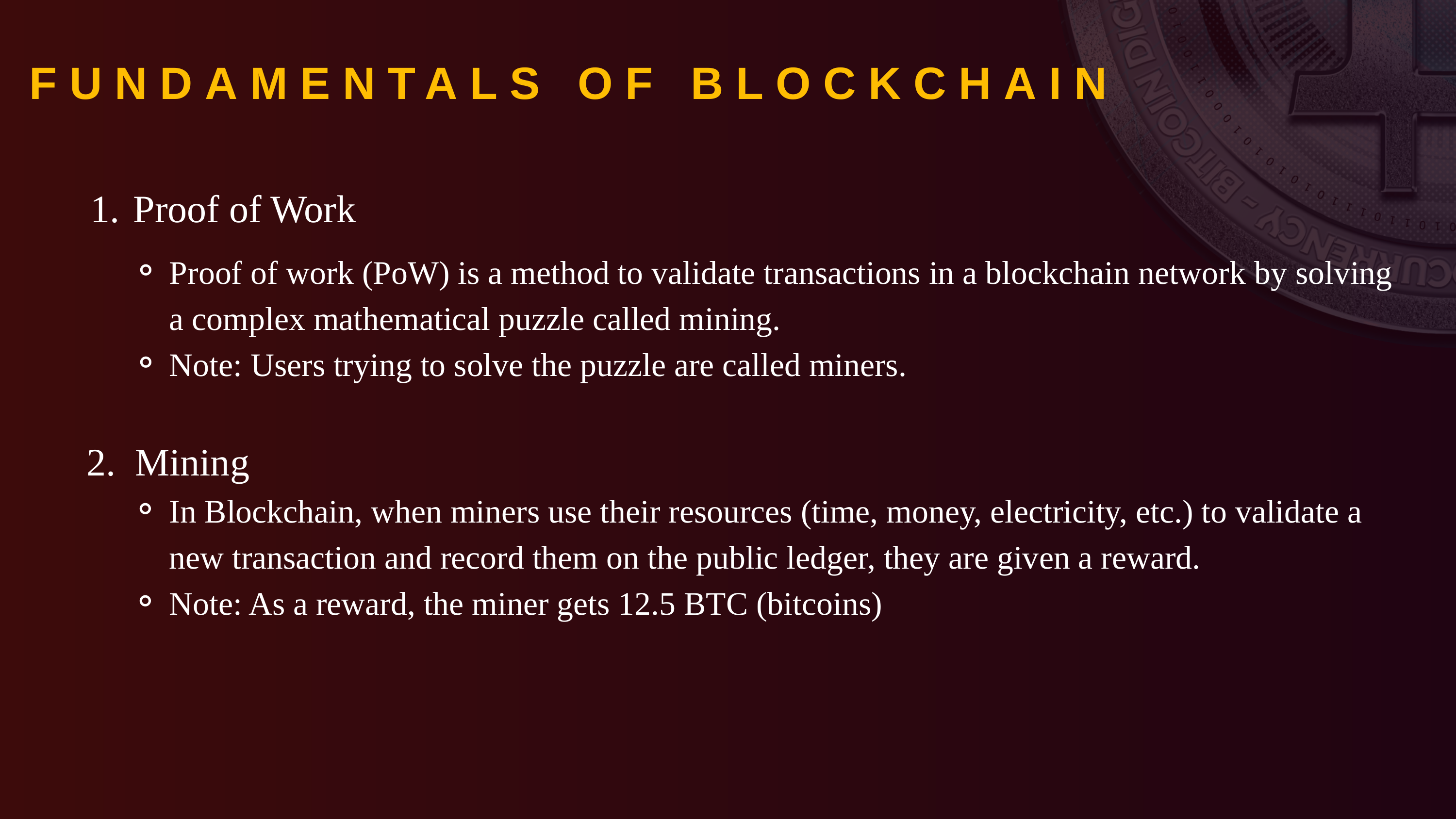

FUNDAMENTALS OF BLOCKCHAIN
 Proof of Work

Proof of work (PoW) is a method to validate transactions in a blockchain network by solving a complex mathematical puzzle called mining.
Note: Users trying to solve the puzzle are called miners.

   2.  Mining
In Blockchain, when miners use their resources (time, money, electricity, etc.) to validate a new transaction and record them on the public ledger, they are given a reward.
Note: As a reward, the miner gets 12.5 BTC (bitcoins)